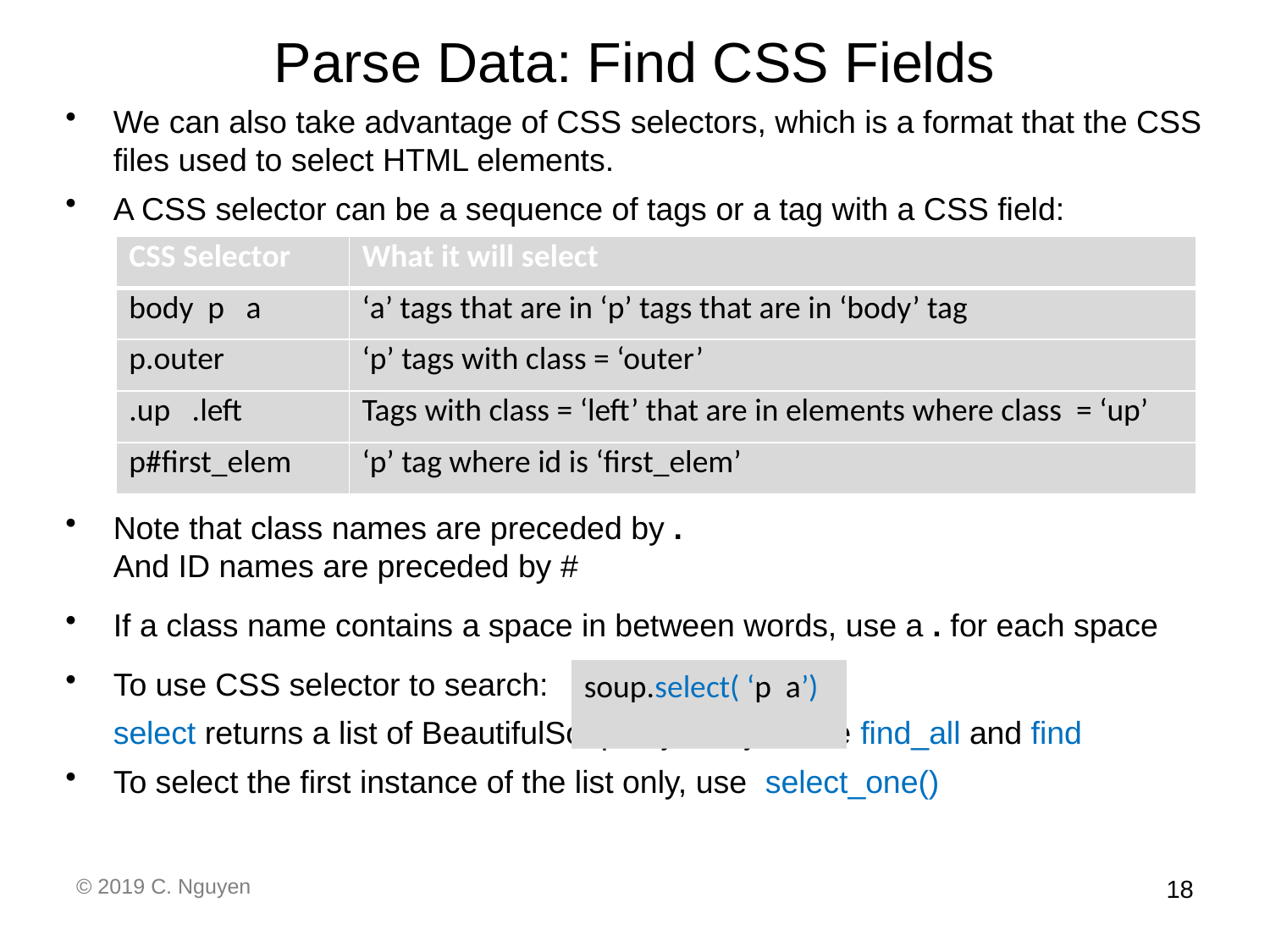

# Parse Data: Find CSS Fields
We can also take advantage of CSS selectors, which is a format that the CSS files used to select HTML elements.
A CSS selector can be a sequence of tags or a tag with a CSS field:

Note that class names are preceded by .
And ID names are preceded by #
If a class name contains a space in between words, use a . for each space
To use CSS selector to search:
	select returns a list of BeautifulSoup objects, just like find_all and find
To select the first instance of the list only, use  select_one()

| CSS Selector | What it will select |
| --- | --- |
| body p a | ‘a’ tags that are in ‘p’ tags that are in ‘body’ tag |
| p.outer | ‘p’ tags with class = ‘outer’ |
| .up .left | Tags with class = ‘left’ that are in elements where class = ‘up’ |
| p#first\_elem | ‘p’ tag where id is ‘first\_elem’ |
soup.select( ‘p  a’)
© 2019 C. Nguyen
18